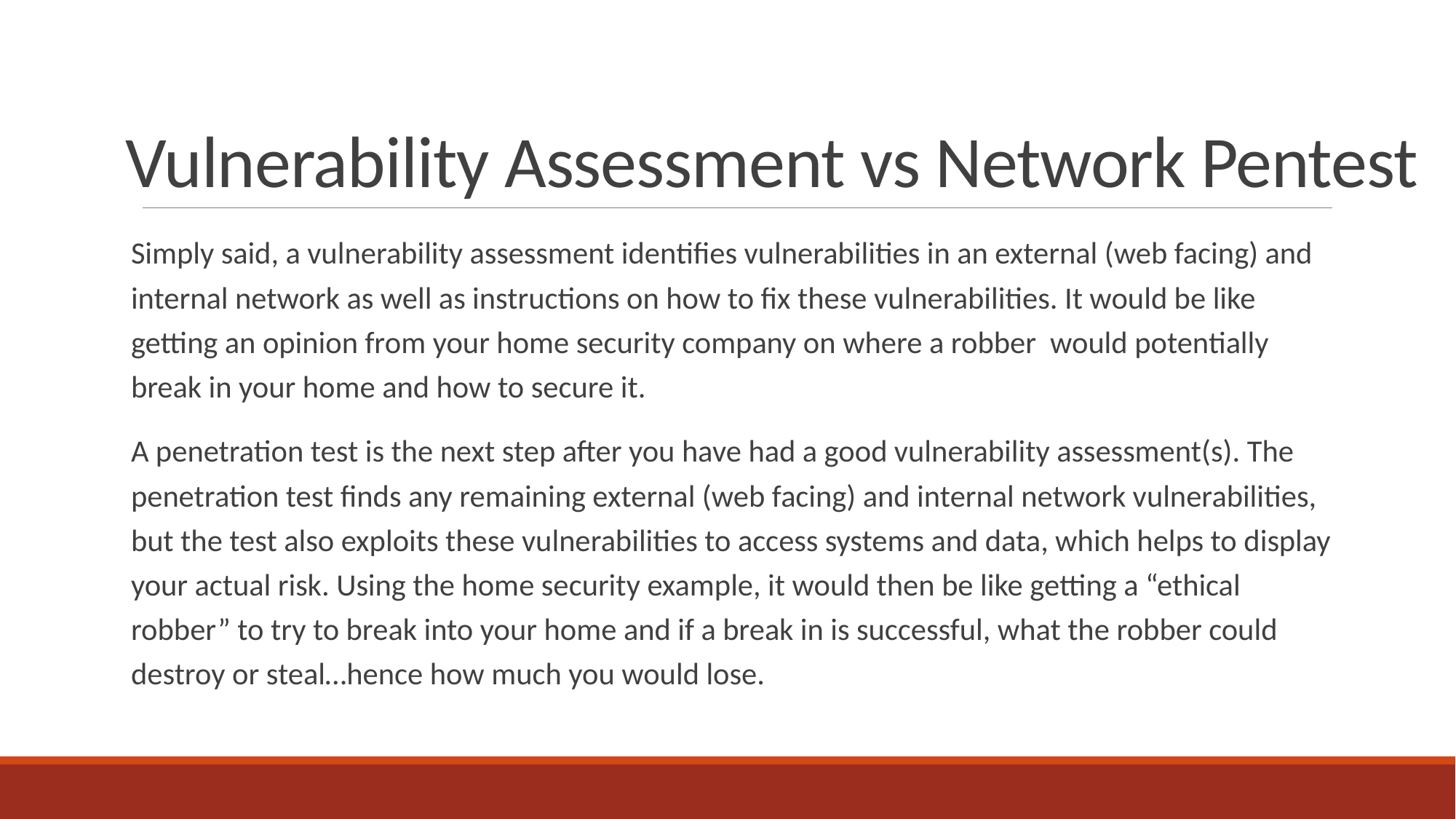

# Vulnerability Assessment vs Network Pentest
Simply said, a vulnerability assessment identifies vulnerabilities in an external (web facing) and internal network as well as instructions on how to fix these vulnerabilities. It would be like getting an opinion from your home security company on where a robber  would potentially break in your home and how to secure it.
A penetration test is the next step after you have had a good vulnerability assessment(s). The penetration test finds any remaining external (web facing) and internal network vulnerabilities, but the test also exploits these vulnerabilities to access systems and data, which helps to display your actual risk. Using the home security example, it would then be like getting a “ethical robber” to try to break into your home and if a break in is successful, what the robber could destroy or steal…hence how much you would lose.